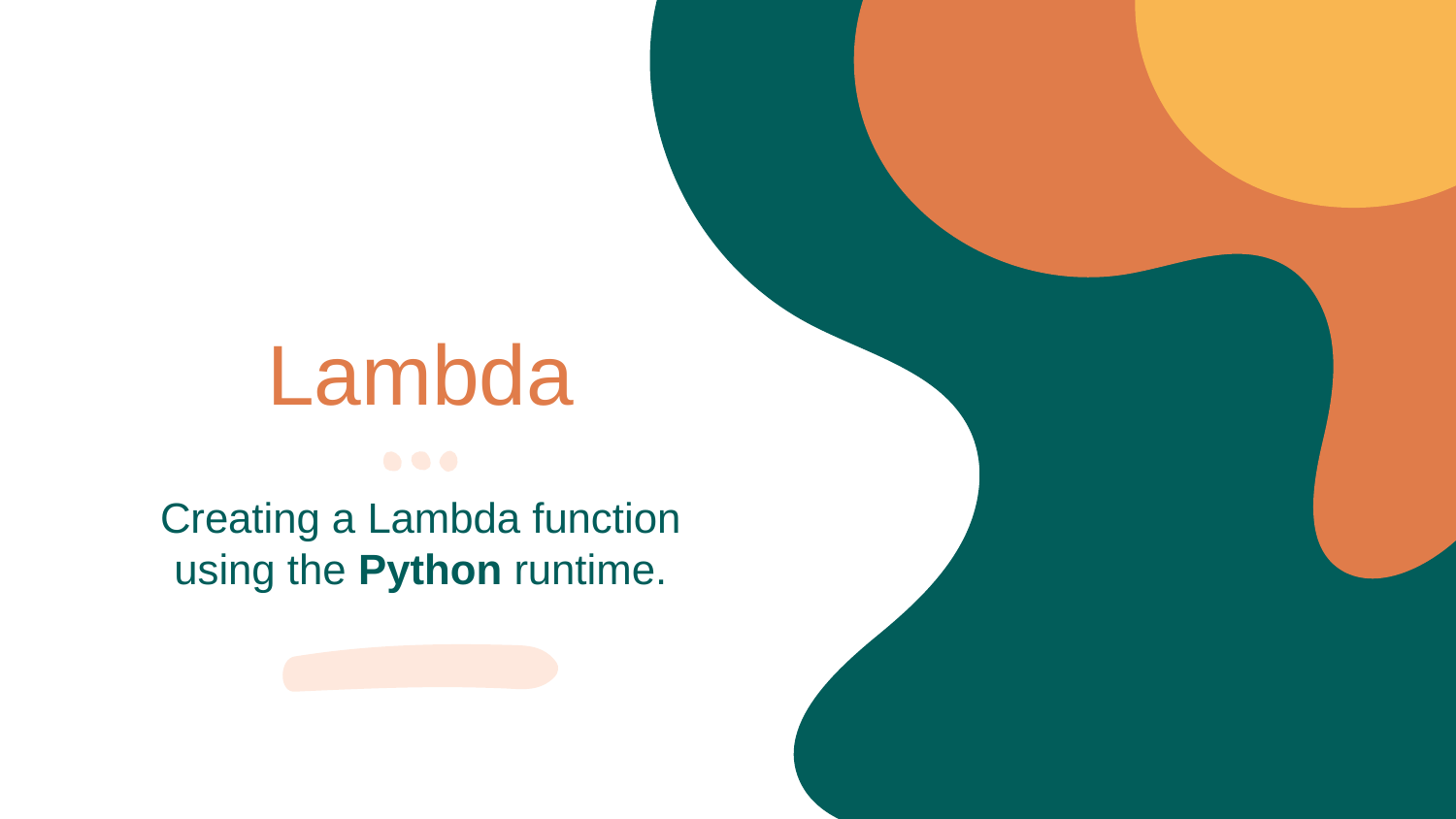

# Lambda

Creating a Lambda function using the Python runtime.